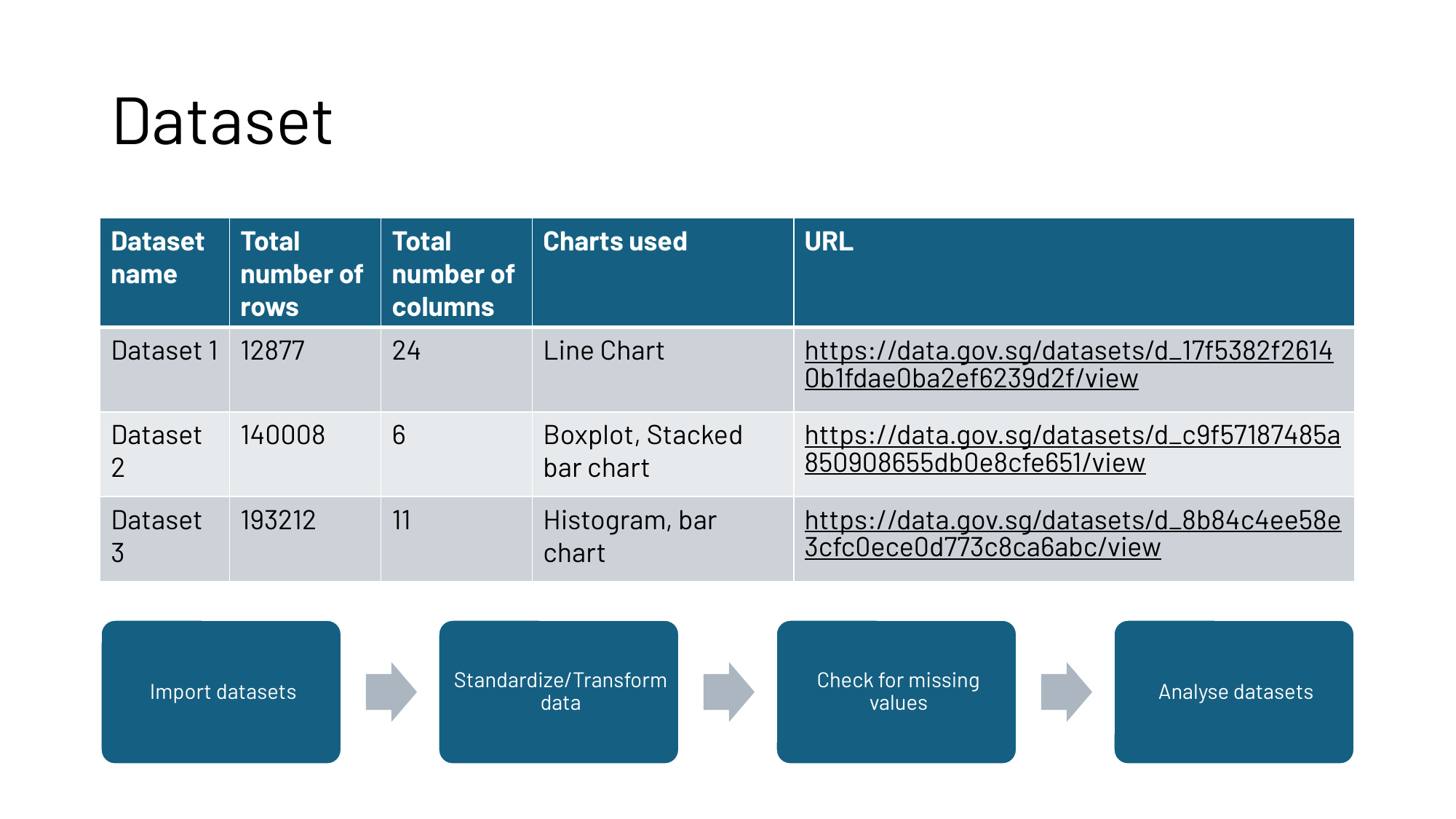

# Dataset
| Dataset name | Total number of rows | Total number of columns | Charts used | URL |
| --- | --- | --- | --- | --- |
| Dataset 1 | 12877 | 24 | Line Chart | https://data.gov.sg/datasets/d\_17f5382f26140b1fdae0ba2ef6239d2f/view |
| Dataset 2 | 140008 | 6 | Boxplot, Stacked bar chart | https://data.gov.sg/datasets/d\_c9f57187485a850908655db0e8cfe651/view |
| Dataset 3 | 193212 | 11 | Histogram, bar chart | https://data.gov.sg/datasets/d\_8b84c4ee58e3cfc0ece0d773c8ca6abc/view |
Import datasets

Standardize/Transform data

Check for missing values

Analyse datasets